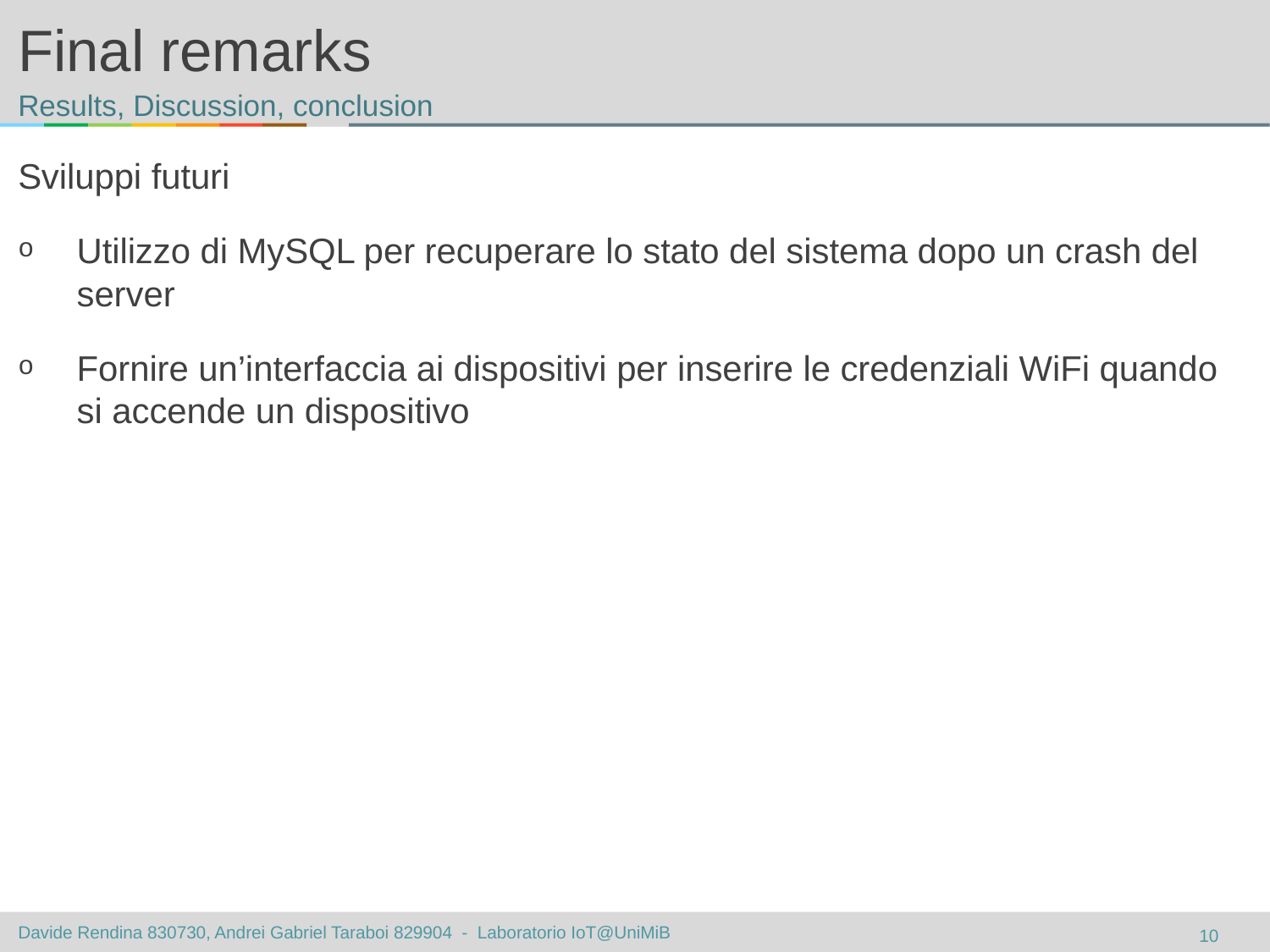

# Final remarks
Results, Discussion, conclusion
Sviluppi futuri
Utilizzo di MySQL per recuperare lo stato del sistema dopo un crash del server
Fornire un’interfaccia ai dispositivi per inserire le credenziali WiFi quando si accende un dispositivo
10
Davide Rendina 830730, Andrei Gabriel Taraboi 829904  -  Laboratorio IoT@UniMiB